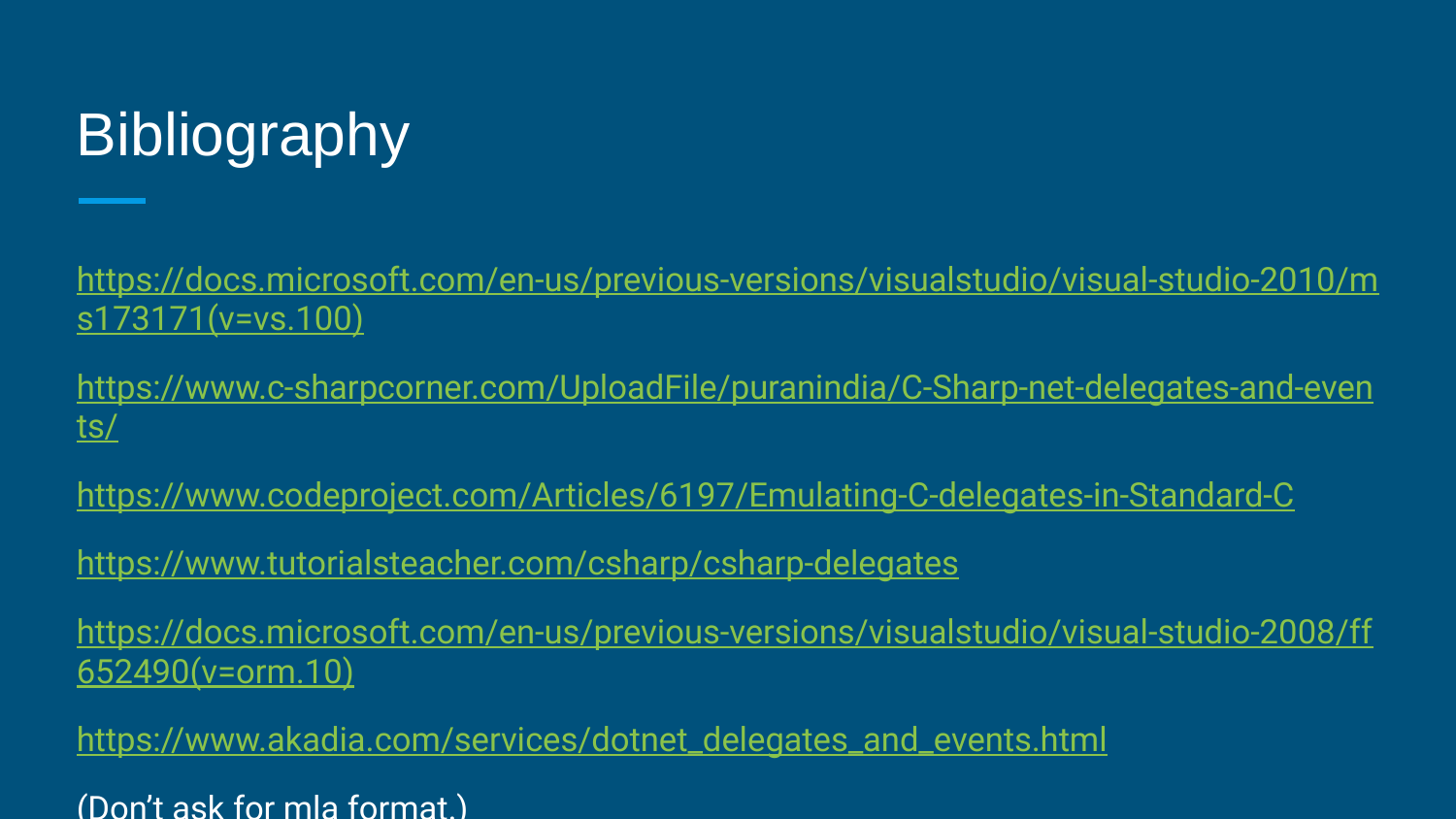

# Bibliography
https://docs.microsoft.com/en-us/previous-versions/visualstudio/visual-studio-2010/ms173171(v=vs.100)
https://www.c-sharpcorner.com/UploadFile/puranindia/C-Sharp-net-delegates-and-events/
https://www.codeproject.com/Articles/6197/Emulating-C-delegates-in-Standard-C
https://www.tutorialsteacher.com/csharp/csharp-delegates
https://docs.microsoft.com/en-us/previous-versions/visualstudio/visual-studio-2008/ff652490(v=orm.10)
https://www.akadia.com/services/dotnet_delegates_and_events.html
(Don’t ask for mla format.)